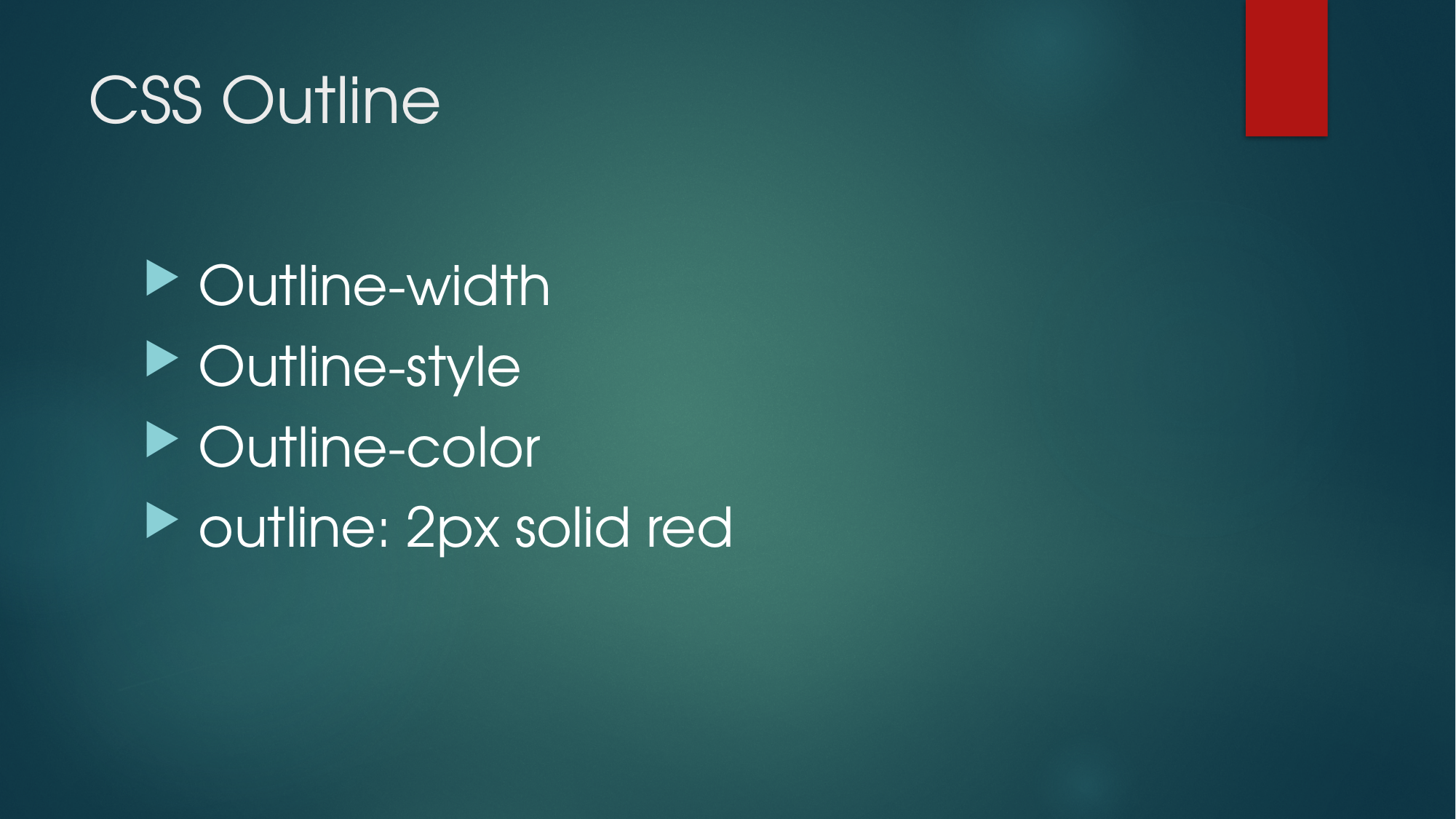

# CSS Outline
 Outline-width
 Outline-style
 Outline-color
 outline: 2px solid red